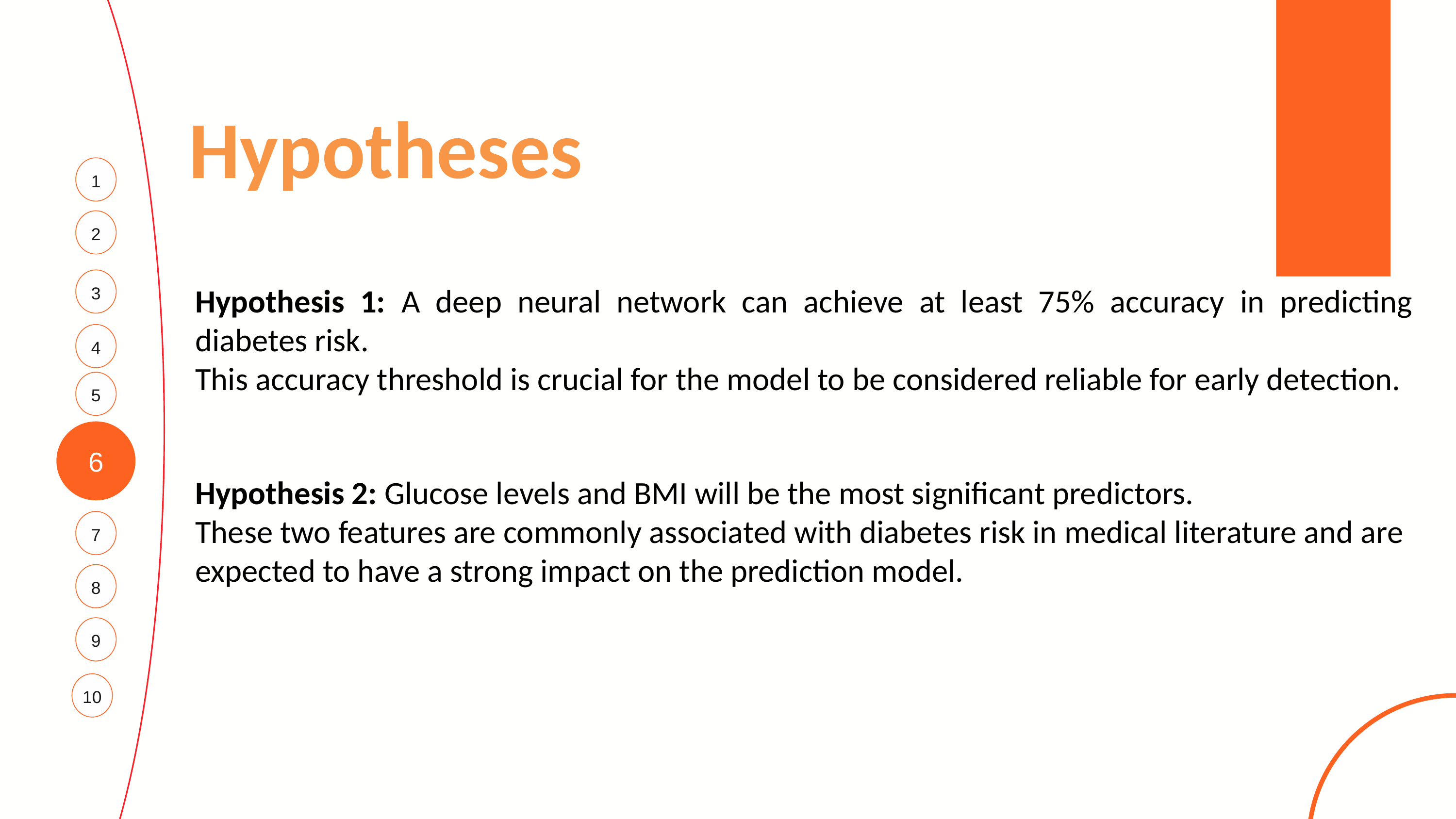

Hypotheses

1

2

3
Hypothesis 1: A deep neural network can achieve at least 75% accuracy in predicting diabetes risk.
This accuracy threshold is crucial for the model to be considered reliable for early detection.

4

5

6
Hypothesis 2: Glucose levels and BMI will be the most significant predictors.
These two features are commonly associated with diabetes risk in medical literature and are expected to have a strong impact on the prediction model.

7

8

9

10